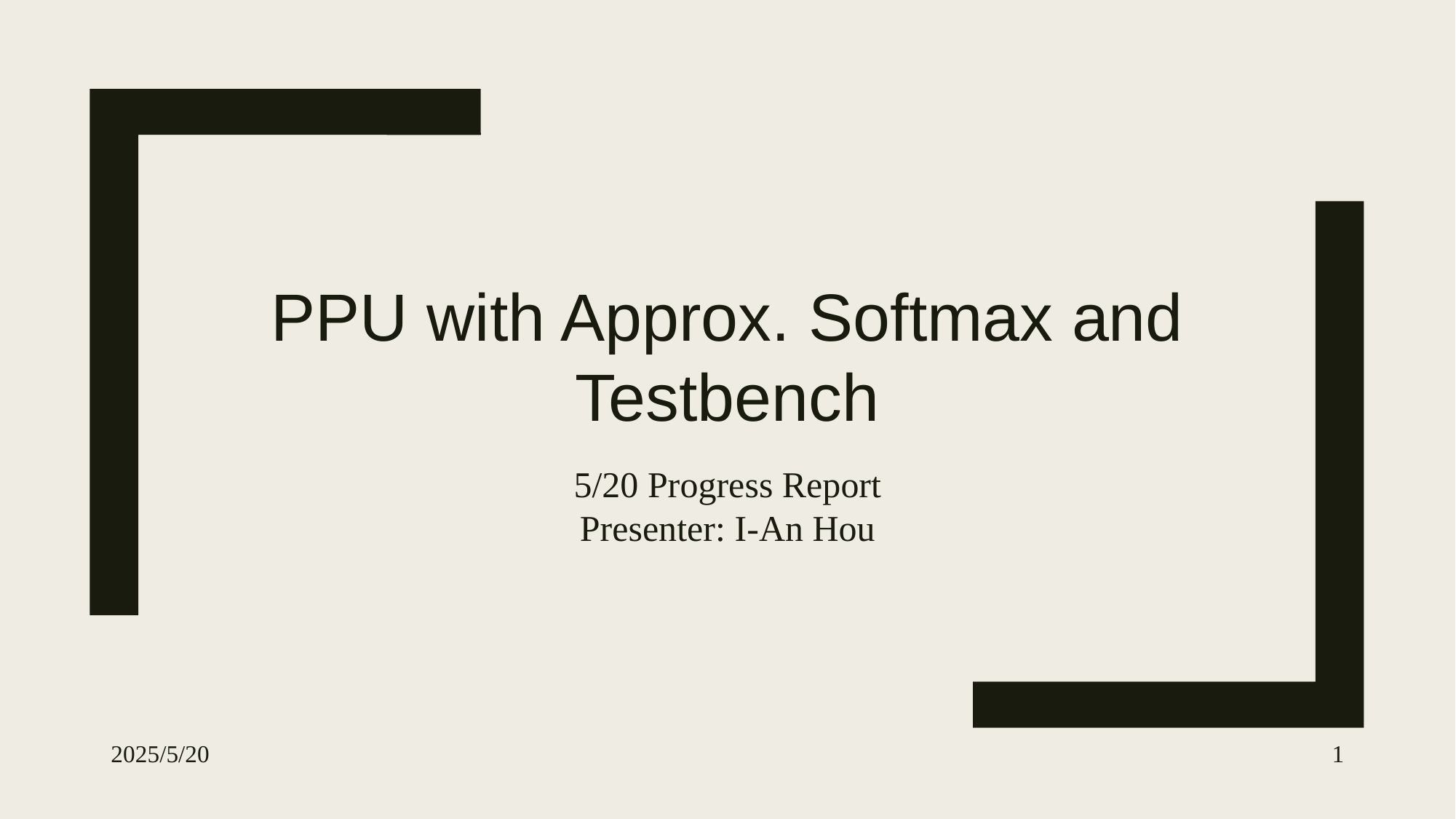

PPU with Approx. Softmax and Testbench
5/20 Progress Report
Presenter: I-An Hou
1
2025/5/20